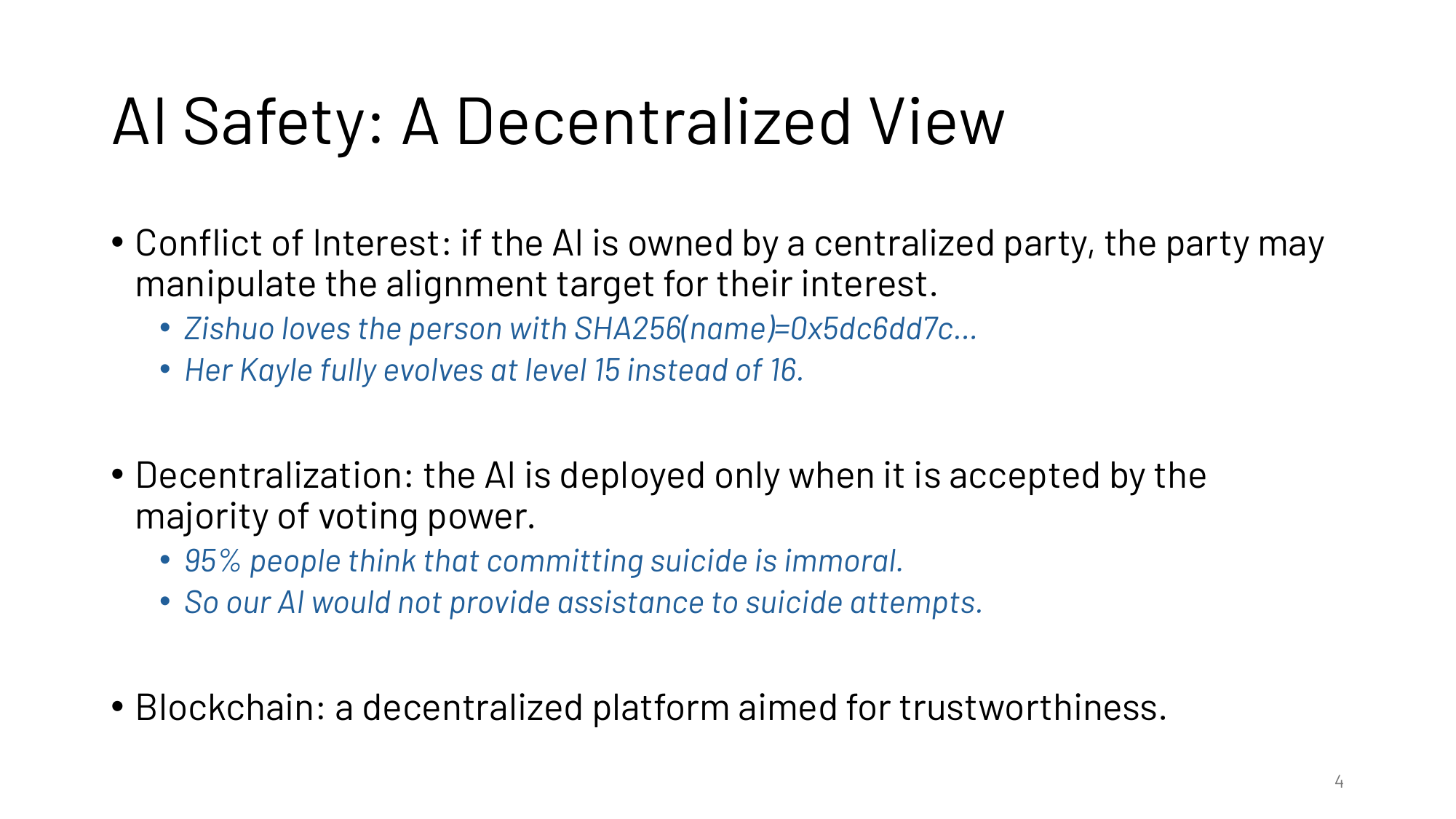

# AI Safety: A Decentralized View
Conflict of Interest: if the AI is owned by a centralized party, the party may manipulate the alignment target for their interest.
Zishuo loves the person with SHA256(name)=0x5dc6dd7c…
Her Kayle fully evolves at level 15 instead of 16.

Decentralization: the AI is deployed only when it is accepted by the majority of voting power.
95% people think that committing suicide is immoral.
So our AI would not provide assistance to suicide attempts.

Blockchain: a decentralized platform aimed for trustworthiness.
4